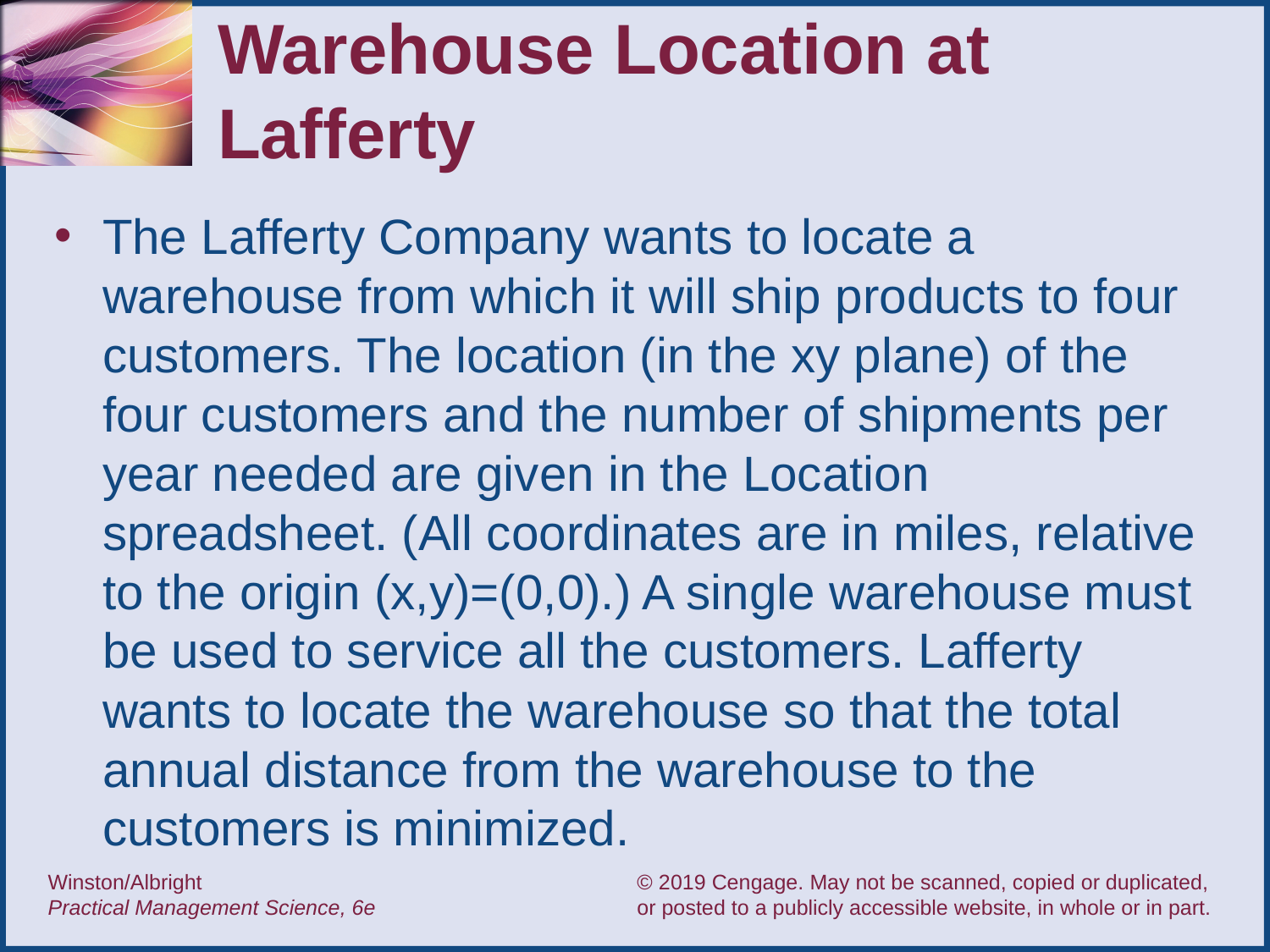

# Warehouse Location at Lafferty
The Lafferty Company wants to locate a warehouse from which it will ship products to four customers. The location (in the xy plane) of the four customers and the number of shipments per year needed are given in the Location spreadsheet. (All coordinates are in miles, relative to the origin (x,y)=(0,0).) A single warehouse must be used to service all the customers. Lafferty wants to locate the warehouse so that the total annual distance from the warehouse to the customers is minimized.